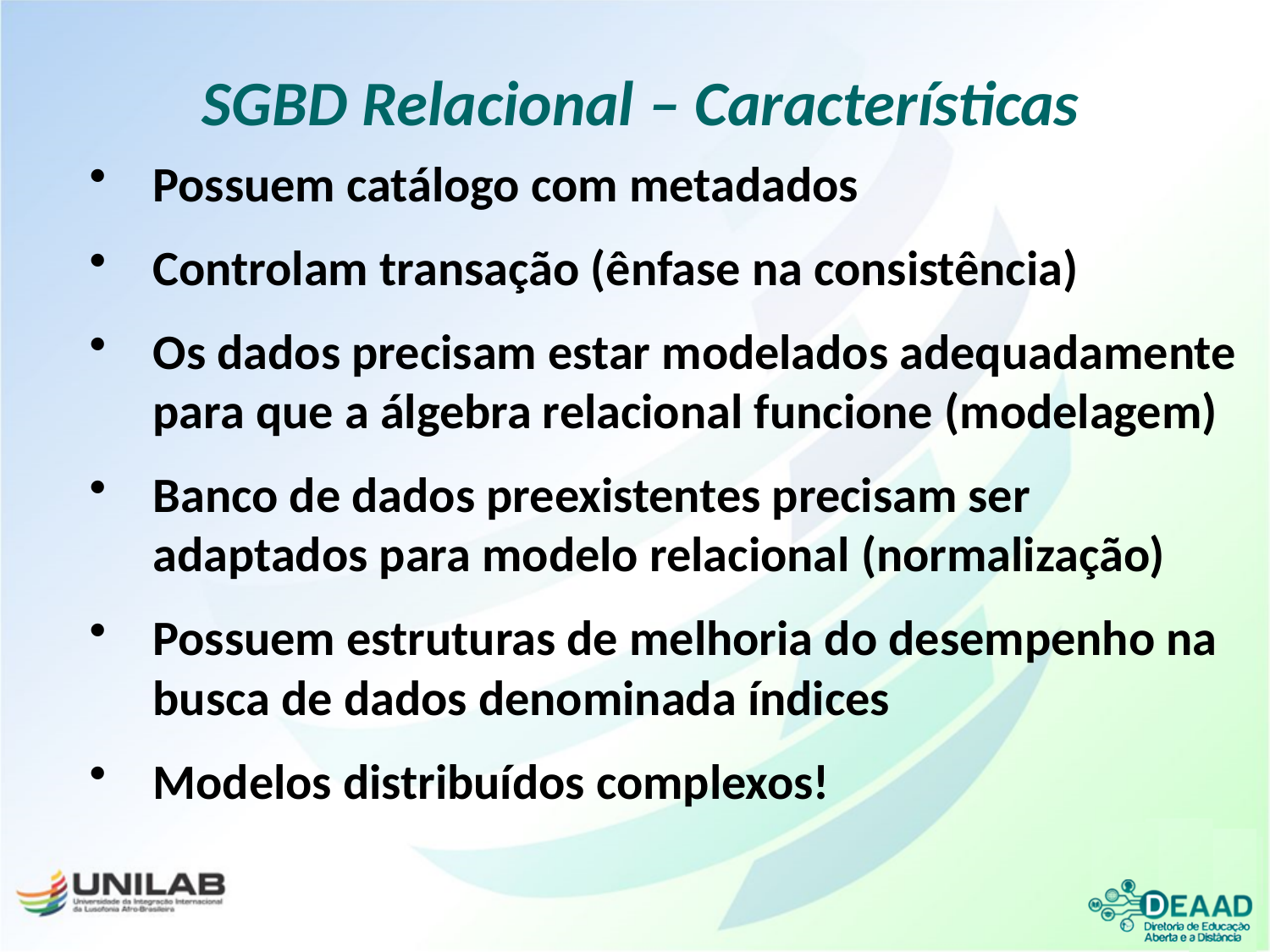

SGBD Relacional – Características
Possuem catálogo com metadados
Controlam transação (ênfase na consistência)
Os dados precisam estar modelados adequadamente para que a álgebra relacional funcione (modelagem)
Banco de dados preexistentes precisam ser adaptados para modelo relacional (normalização)
Possuem estruturas de melhoria do desempenho na busca de dados denominada índices
Modelos distribuídos complexos!